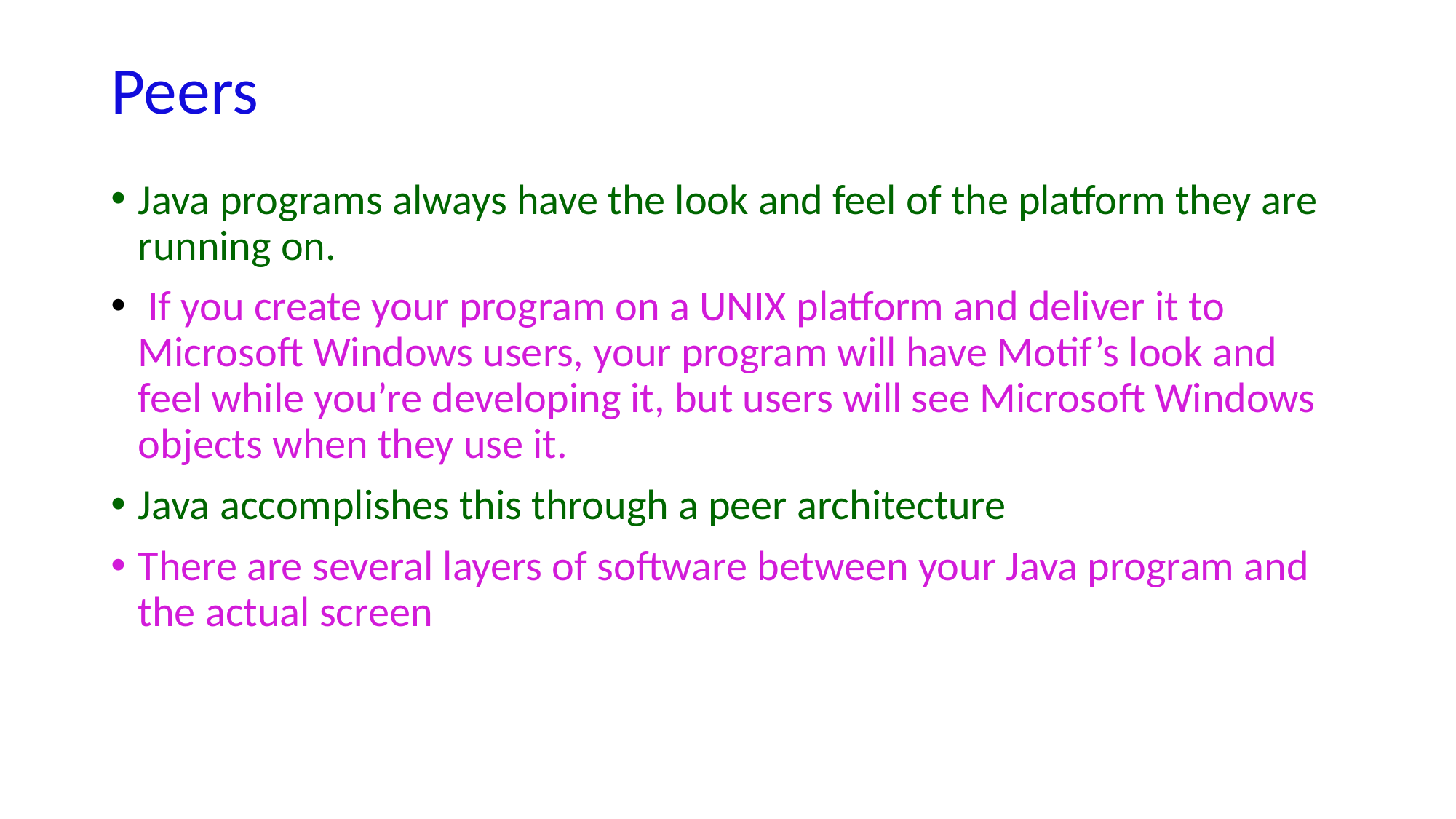

# Peers
Java programs always have the look and feel of the platform they are running on.
 If you create your program on a UNIX platform and deliver it to Microsoft Windows users, your program will have Motif’s look and feel while you’re developing it, but users will see Microsoft Windows objects when they use it.
Java accomplishes this through a peer architecture
There are several layers of software between your Java program and the actual screen